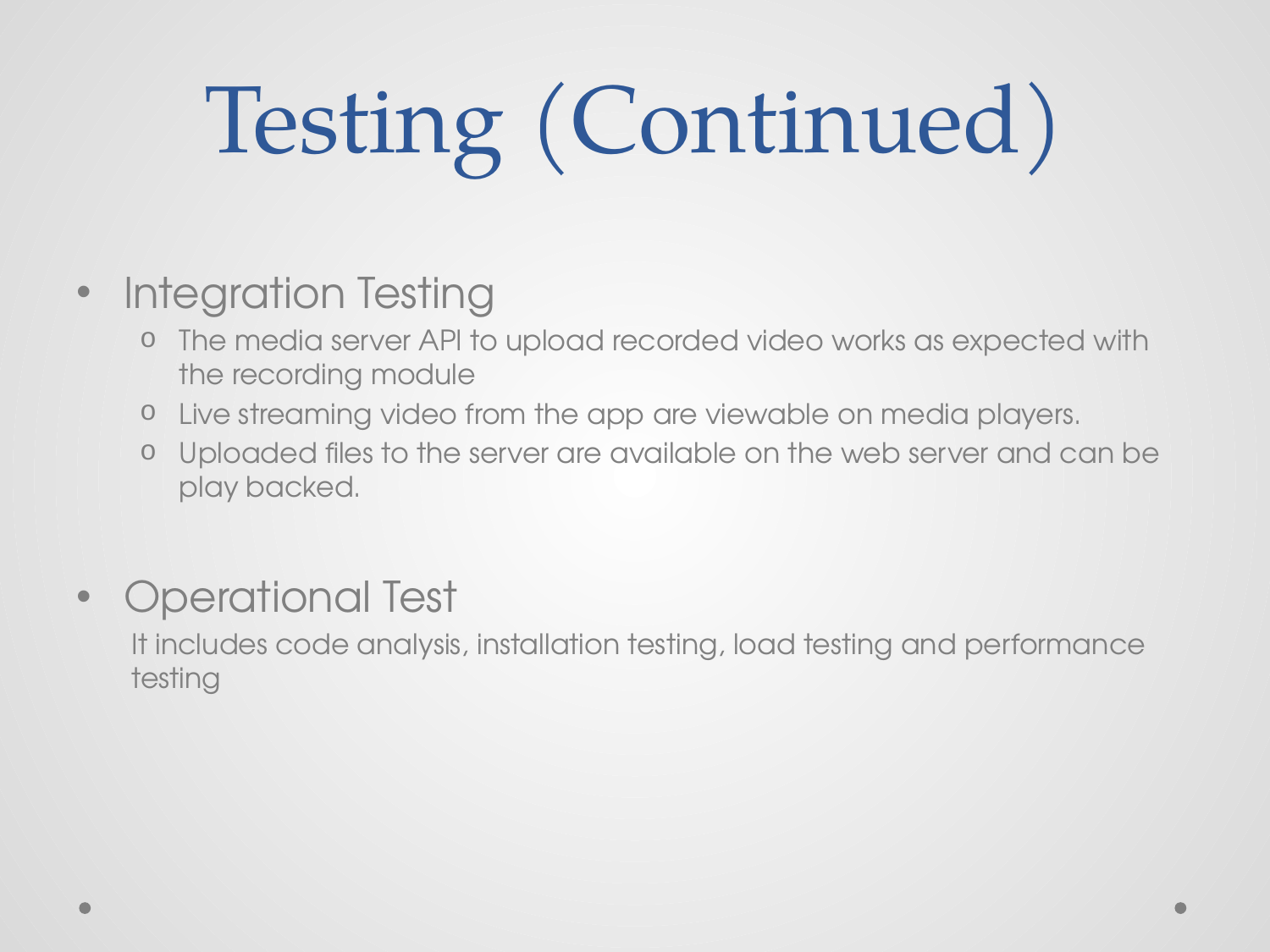

# Testing (Continued)
Integration Testing
The media server API to upload recorded video works as expected with the recording module
Live streaming video from the app are viewable on media players.
Uploaded files to the server are available on the web server and can be play backed.

Operational Test
It includes code analysis, installation testing, load testing and performance testing